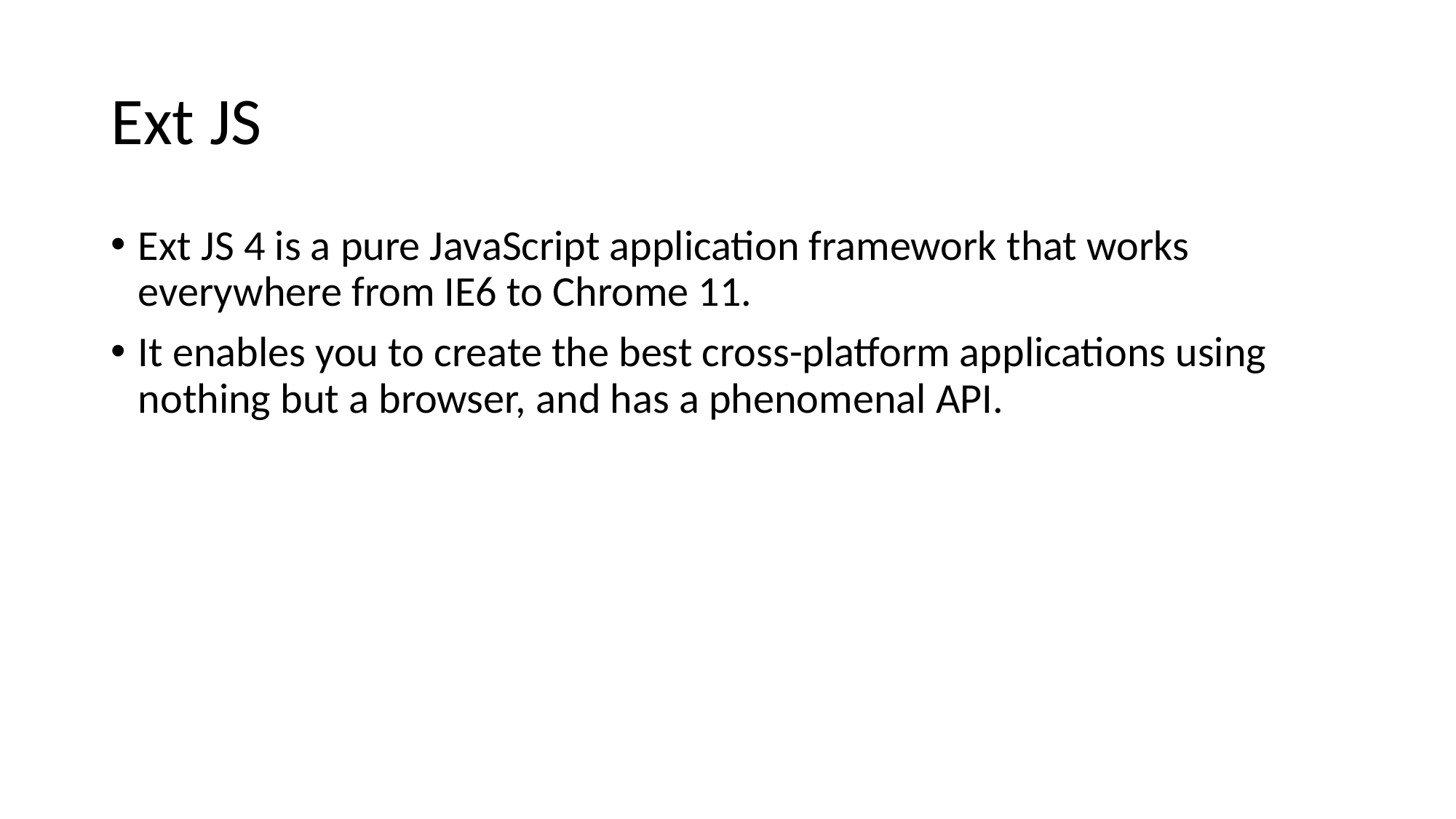

# Ext JS
Ext JS 4 is a pure JavaScript application framework that works everywhere from IE6 to Chrome 11.
It enables you to create the best cross-platform applications using nothing but a browser, and has a phenomenal API.